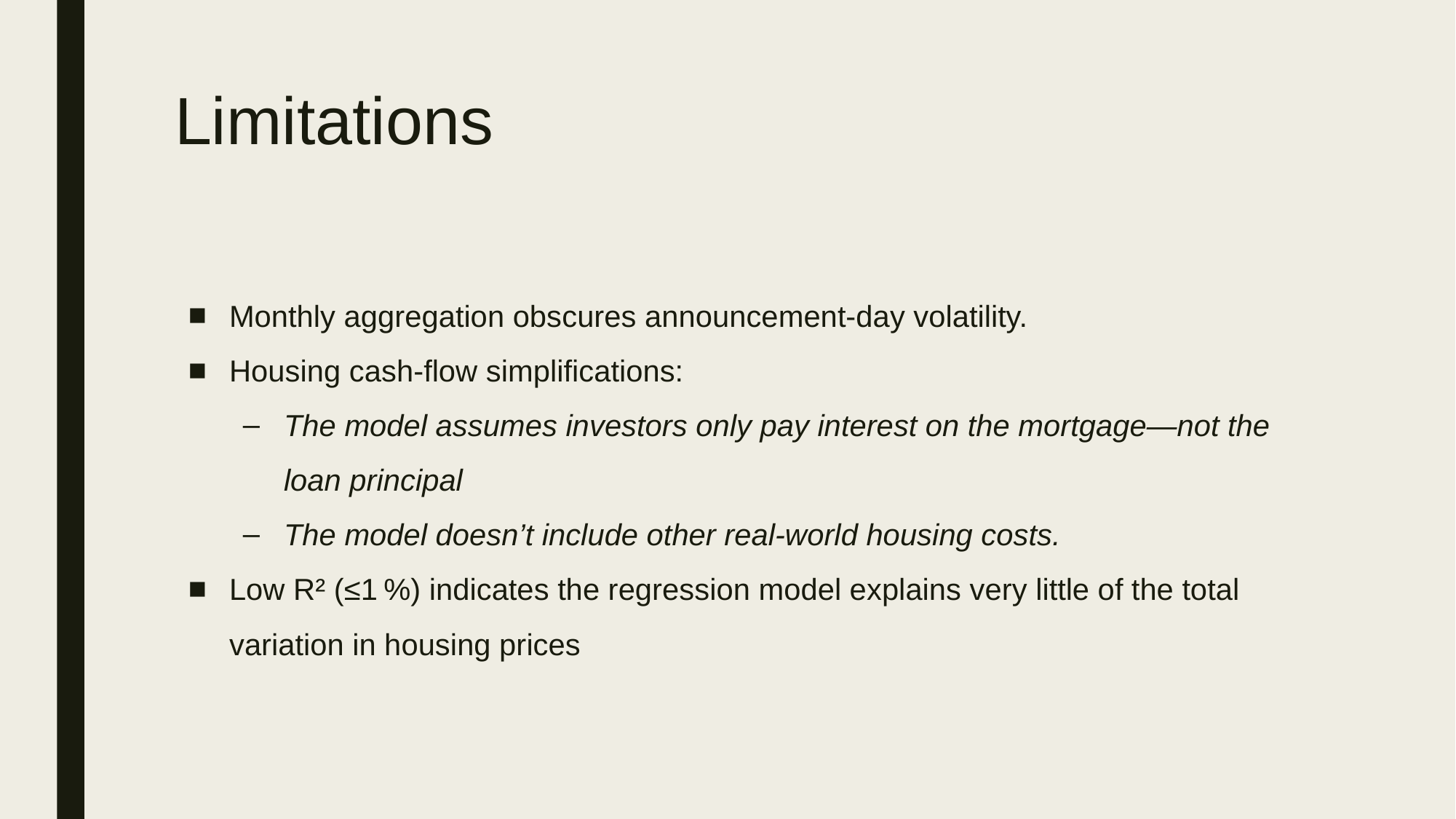

# Limitations
Monthly aggregation obscures announcement‑day volatility.
Housing cash‑flow simplifications:
The model assumes investors only pay interest on the mortgage—not the loan principal
The model doesn’t include other real-world housing costs.
Low R² (≤1 %) indicates the regression model explains very little of the total variation in housing prices